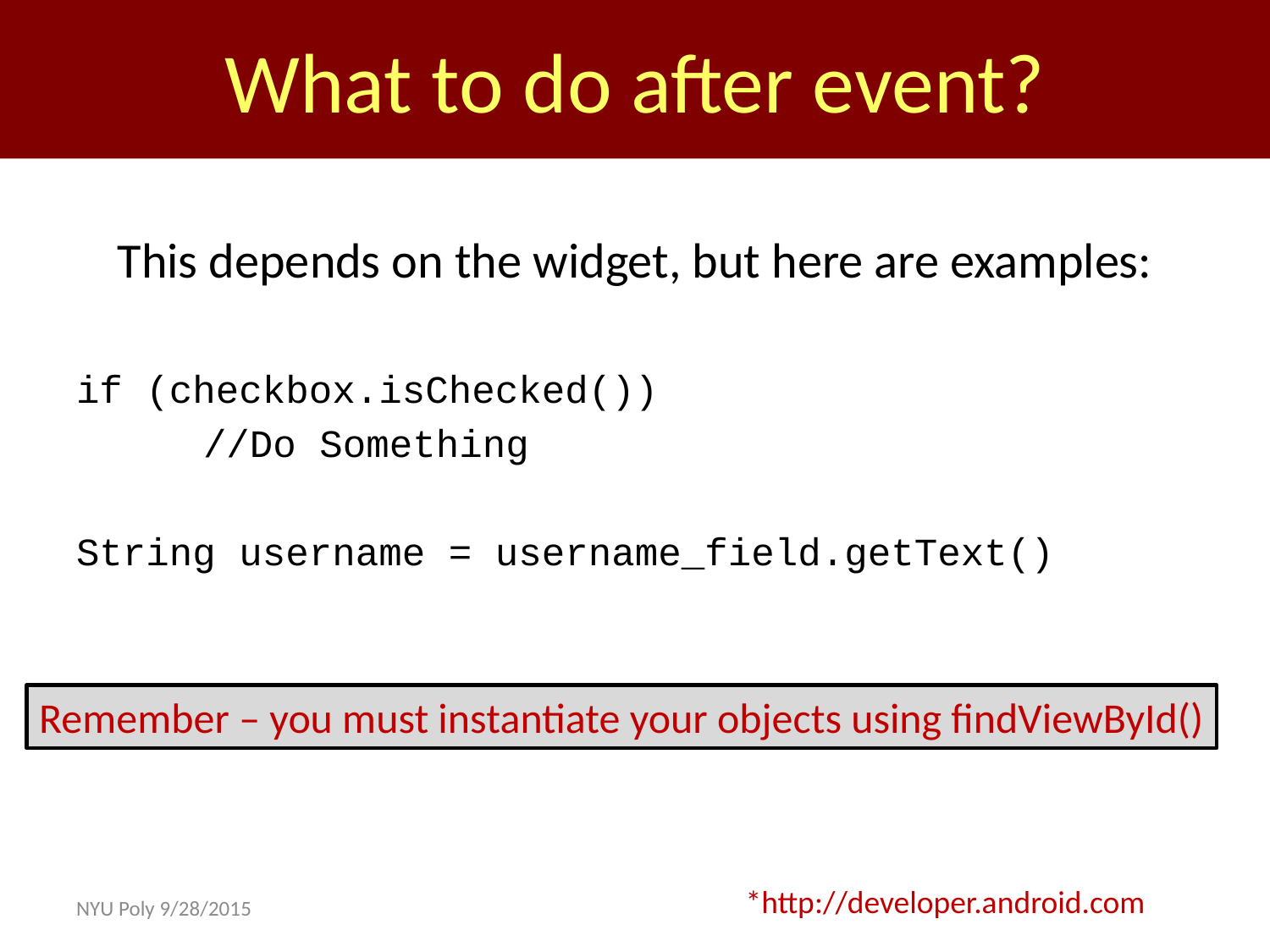

What to do after event?
This depends on the widget, but here are examples:

if (checkbox.isChecked())
	//Do Something

String username = username_field.getText()

Remember – you must instantiate your objects using findViewById()
*http://developer.android.com
NYU Poly 9/28/2015